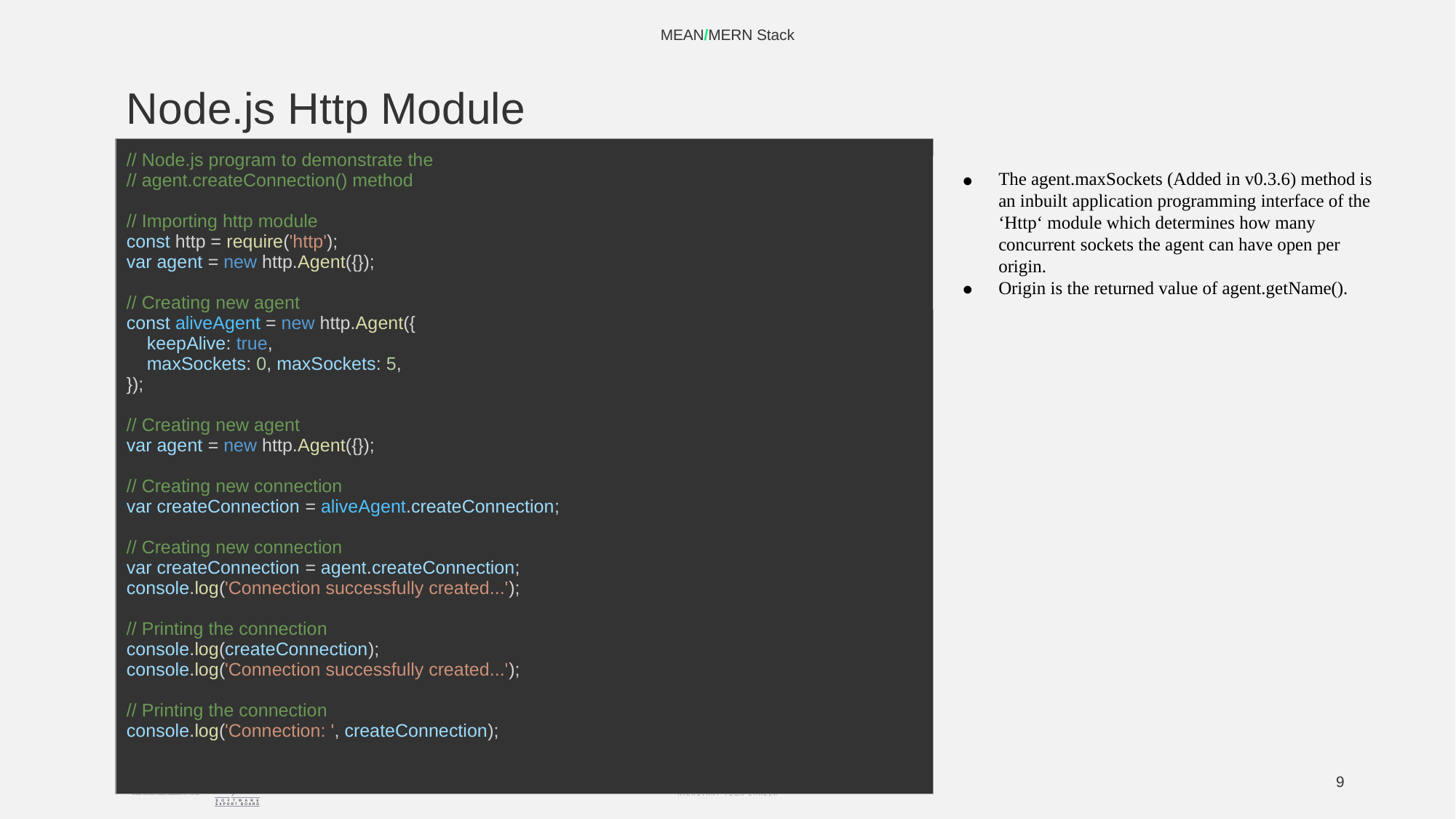

MEAN/MERN Stack
# Node.js Http Module
| // Node.js program to demonstrate the // agent.createConnection() method // Importing http module const http = require('http'); var agent = new http.Agent({}); // Creating new agent const aliveAgent = new http.Agent({ keepAlive: true, maxSockets: 0, maxSockets: 5, }); // Creating new agent var agent = new http.Agent({}); // Creating new connection var createConnection = aliveAgent.createConnection; // Creating new connection var createConnection = agent.createConnection; console.log('Connection successfully created...'); // Printing the connection console.log(createConnection); console.log('Connection successfully created...'); // Printing the connection console.log('Connection: ', createConnection); |
| --- |
The agent.maxSockets (Added in v0.3.6) method is an inbuilt application programming interface of the ‘Http‘ module which determines how many concurrent sockets the agent can have open per origin.
Origin is the returned value of agent.getName().
9